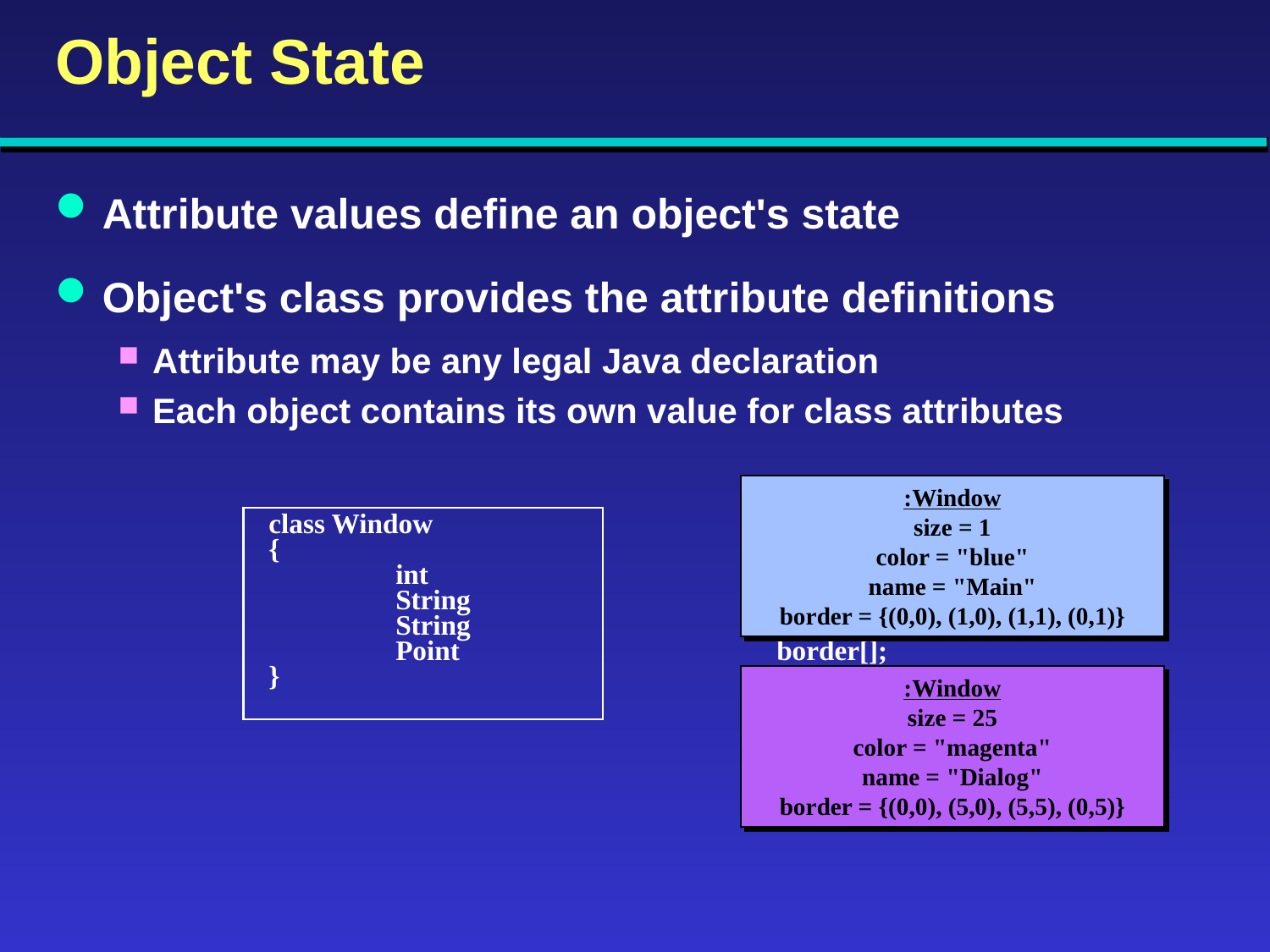

# Object State
Attribute values define an object's state
Object's class provides the attribute definitions
Attribute may be any legal Java declaration
Each object contains its own value for class attributes

class Window
{
	int				size;
	String			color
	String			name;
	Point			border[];
}

:Window
size = 1
color = "blue"
name = "Main"
border = {(0,0), (1,0), (1,1), (0,1)}

:Window
size = 25
color = "magenta"
name = "Dialog"
border = {(0,0), (5,0), (5,5), (0,5)}